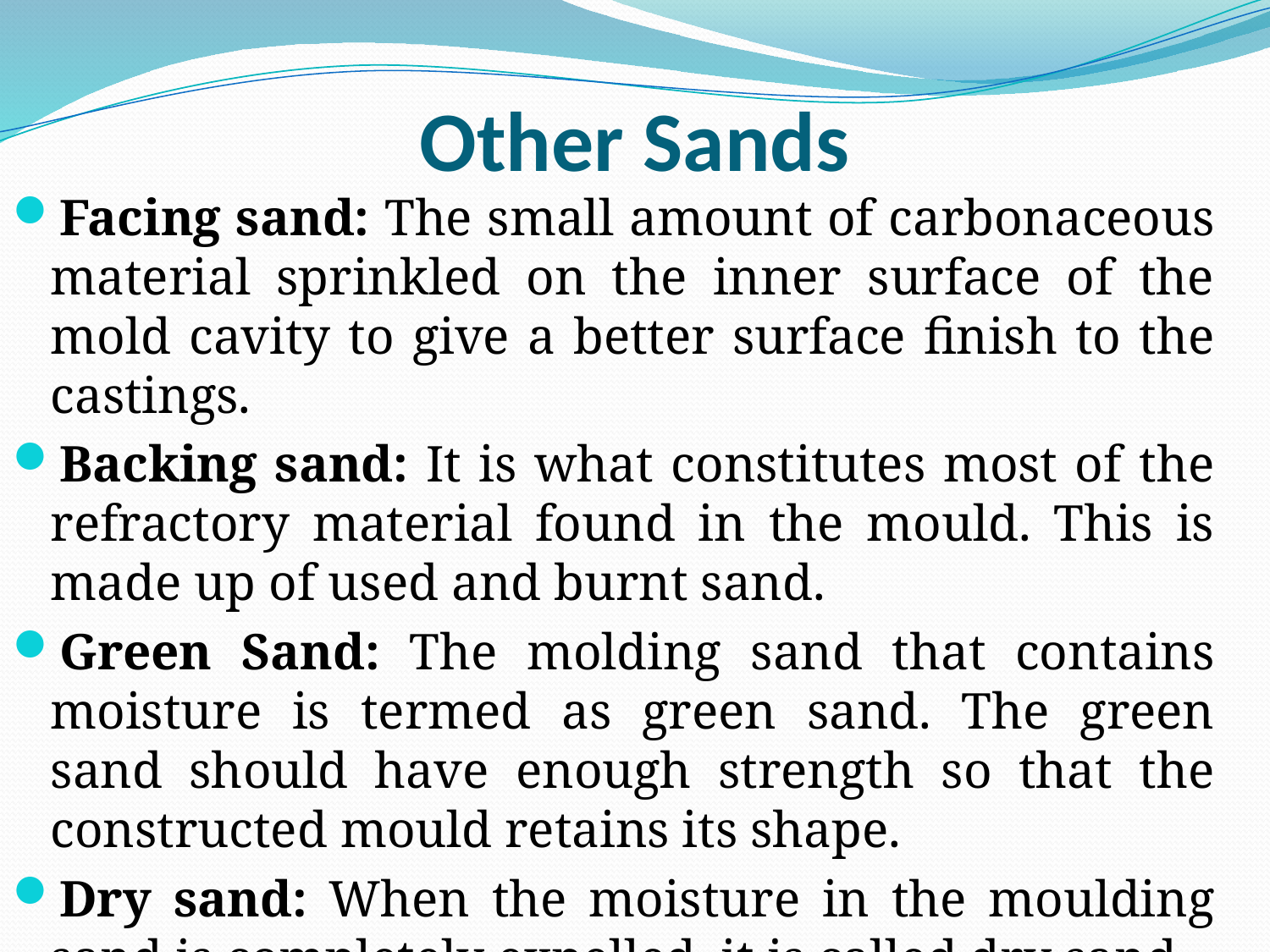

# Other Sands
Facing sand: The small amount of carbonaceous material sprinkled on the inner surface of the mold cavity to give a better surface finish to the castings.
Backing sand: It is what constitutes most of the refractory material found in the mould. This is made up of used and burnt sand.
Green Sand: The molding sand that contains moisture is termed as green sand. The green sand should have enough strength so that the constructed mould retains its shape.
Dry sand: When the moisture in the moulding sand is completely expelled, it is called dry sand.